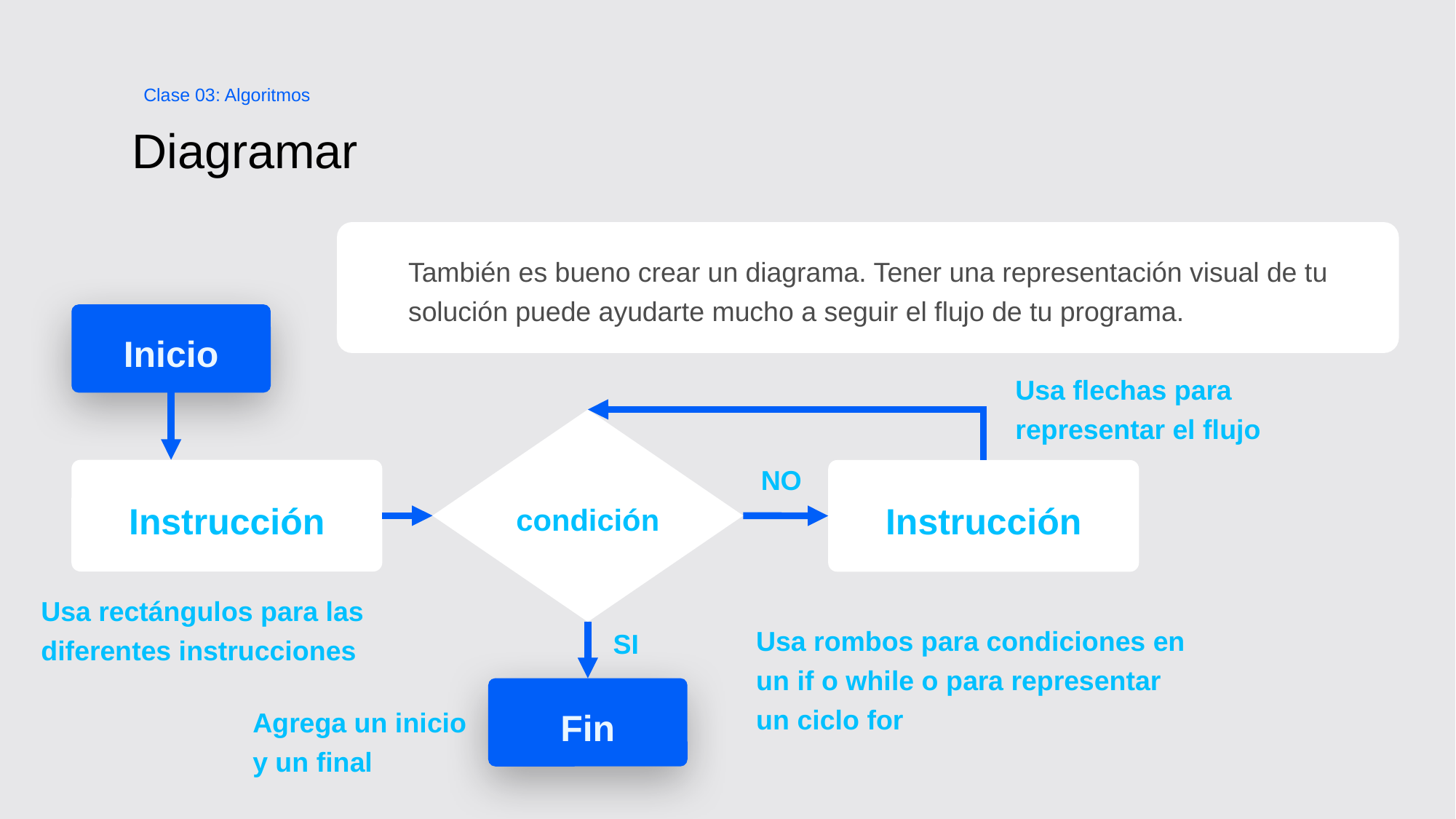

Clase 03: Algoritmos
# Diagramar
También es bueno crear un diagrama. Tener una representación visual de tu solución puede ayudarte mucho a seguir el flujo de tu programa.
Inicio

Usa flechas para representar el flujo
condición
NO
Instrucción
Instrucción
Usa rectángulos para las diferentes instrucciones
Usa rombos para condiciones en un if o while o para representar un ciclo for
SI
Fin
Agrega un inicio y un final